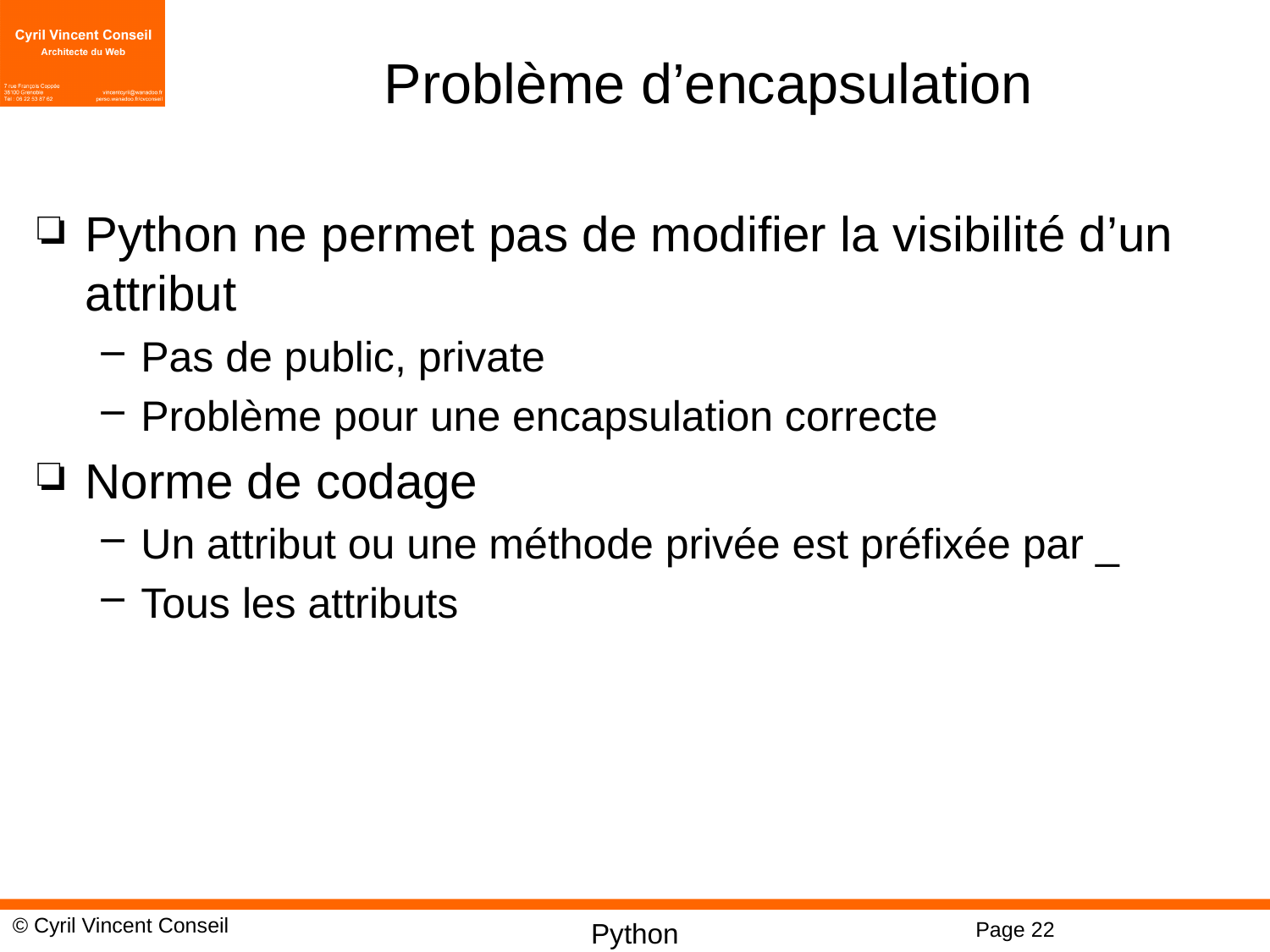

# Problème d’encapsulation
Python ne permet pas de modifier la visibilité d’un attribut
Pas de public, private
Problème pour une encapsulation correcte
Norme de codage
Un attribut ou une méthode privée est préfixée par _
Tous les attributs